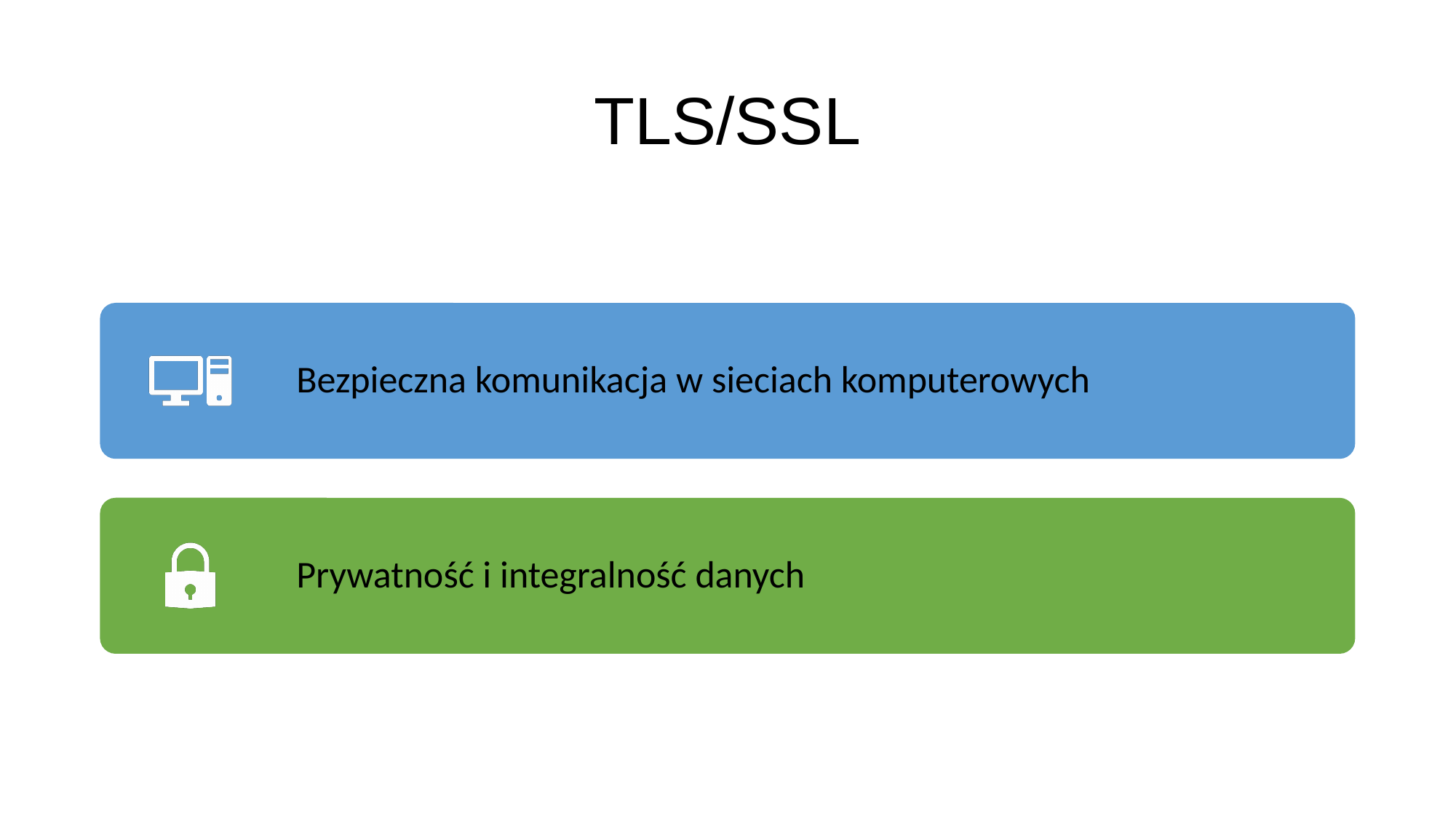

# TLS/SSL
Bezpieczna komunikacja w sieciach komputerowych
Prywatność i integralność danych